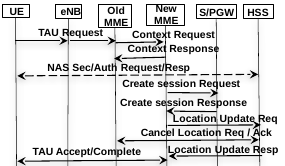

New MME
Old MME
UE
eNB
HSS
S/PGW

TAU Request
Context Request
Context Response
NAS Sec/Auth Request/Resp
Create session Request
Create session Response
Location Update Req
Cancel Location Req / Ack
Location Update Resp
TAU Accept/Complete